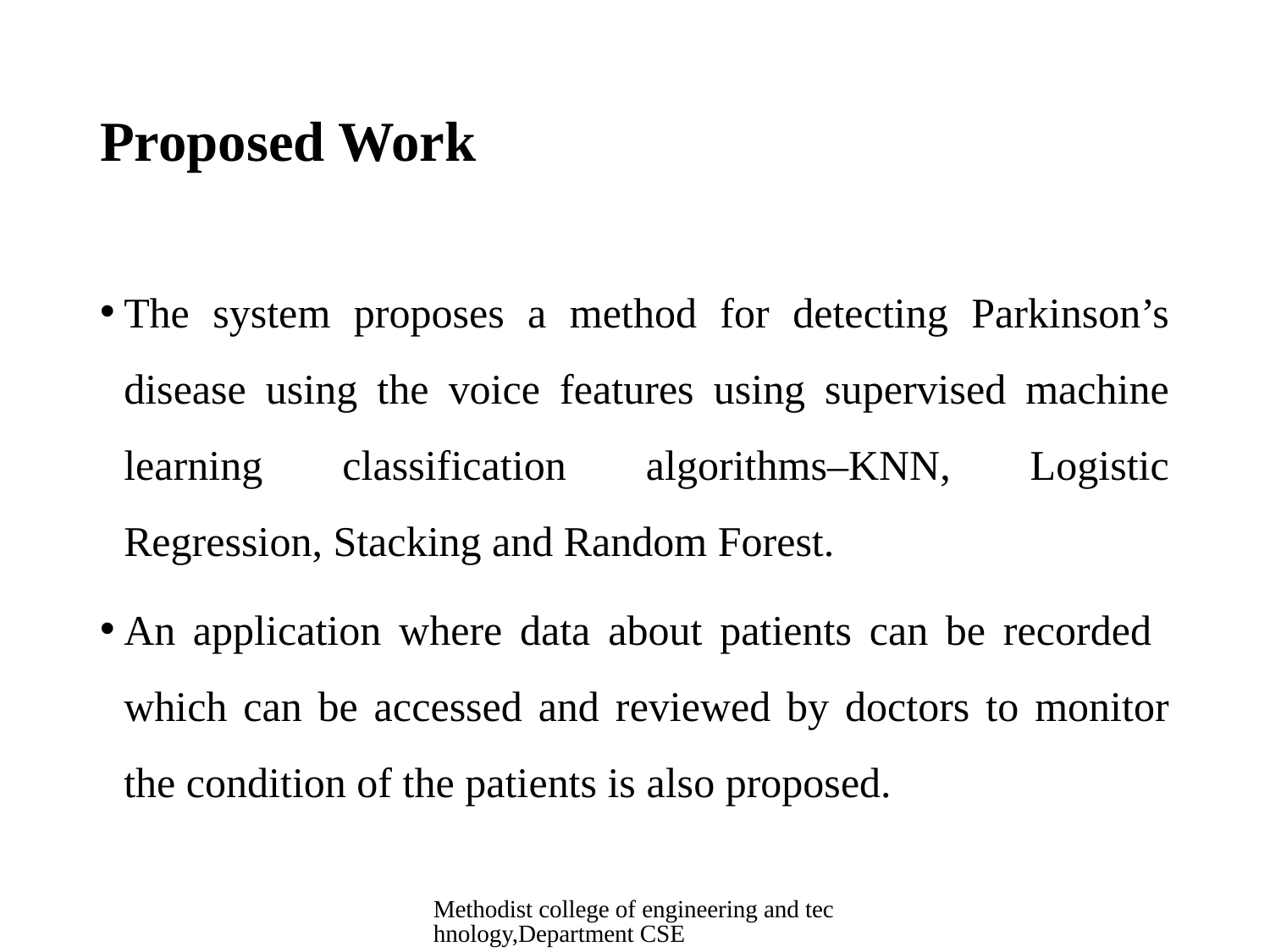

# Proposed Work
The system proposes a method for detecting Parkinson’s disease using the voice features using supervised machine learning classification algorithms–KNN, Logistic Regression, Stacking and Random Forest.
An application where data about patients can be recorded  which can be accessed and reviewed by doctors to monitor the condition of the patients is also proposed.

Methodist college of engineering and technology,Department CSE